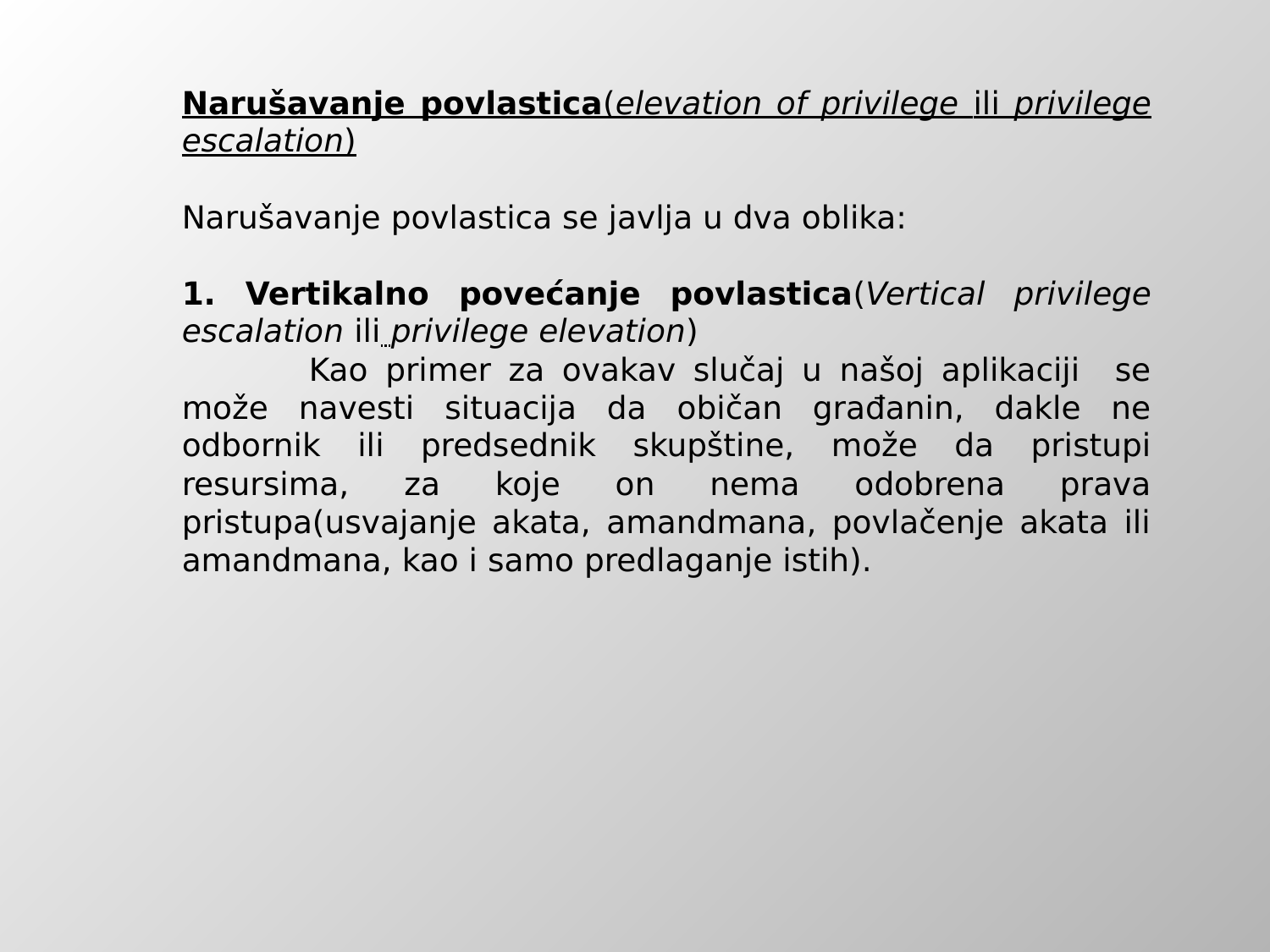

Narušavanje povlastica(elevation of privilege ili privilege escalation)

Narušavanje povlastica se javlja u dva oblika:

1. Vertikalno povećanje povlastica(Vertical privilege escalation ili privilege elevation)
	Kao primer za ovakav slučaj u našoj aplikaciji  se može navesti situacija da običan građanin, dakle ne odbornik ili predsednik skupštine, može da pristupi resursima, za koje on nema odobrena prava pristupa(usvajanje akata, amandmana, povlačenje akata ili amandmana, kao i samo predlaganje istih).